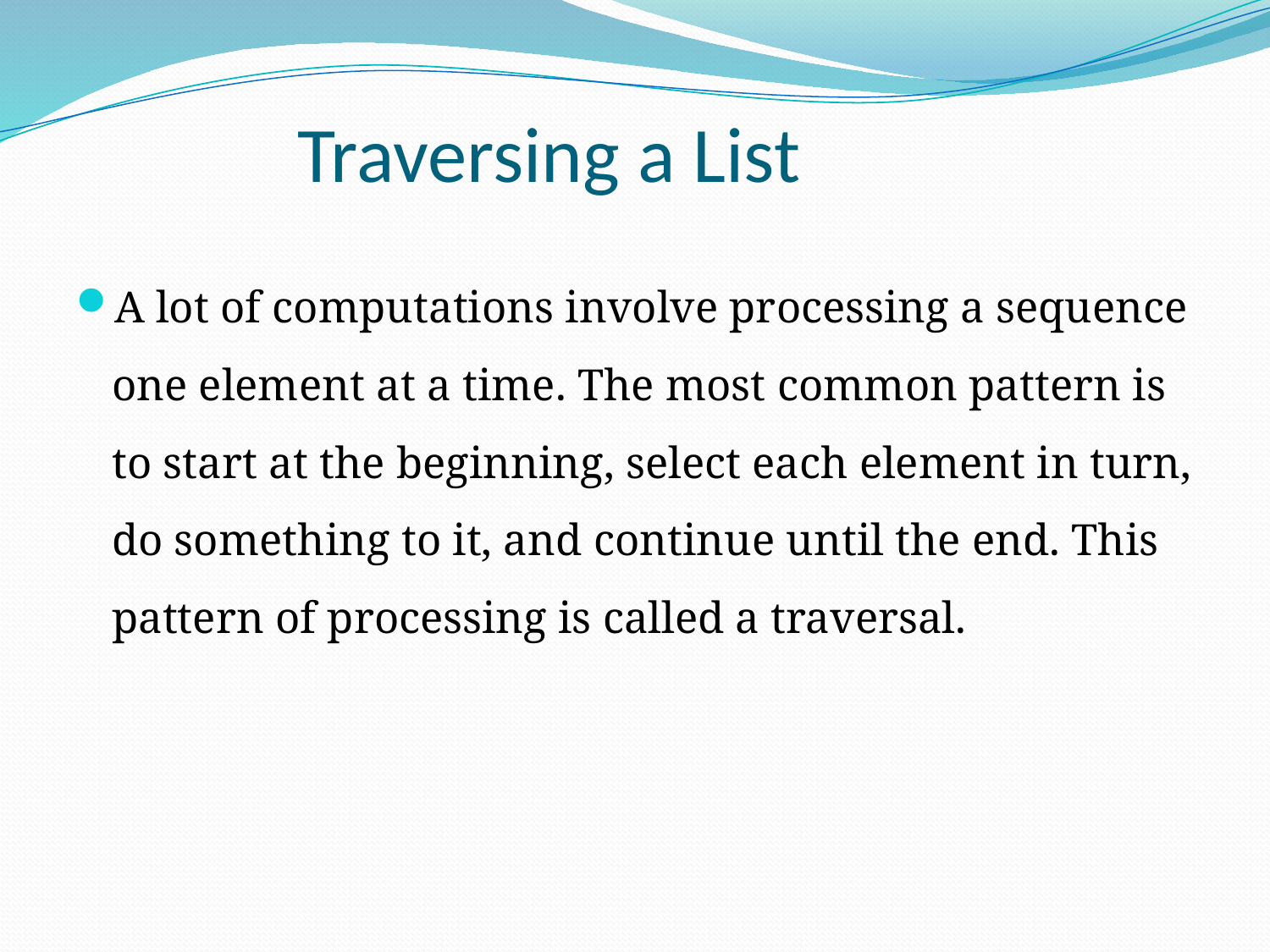

# Traversing a List
A lot of computations involve processing a sequence one element at a time. The most common pattern is to start at the beginning, select each element in turn, do something to it, and continue until the end. This pattern of processing is called a traversal.